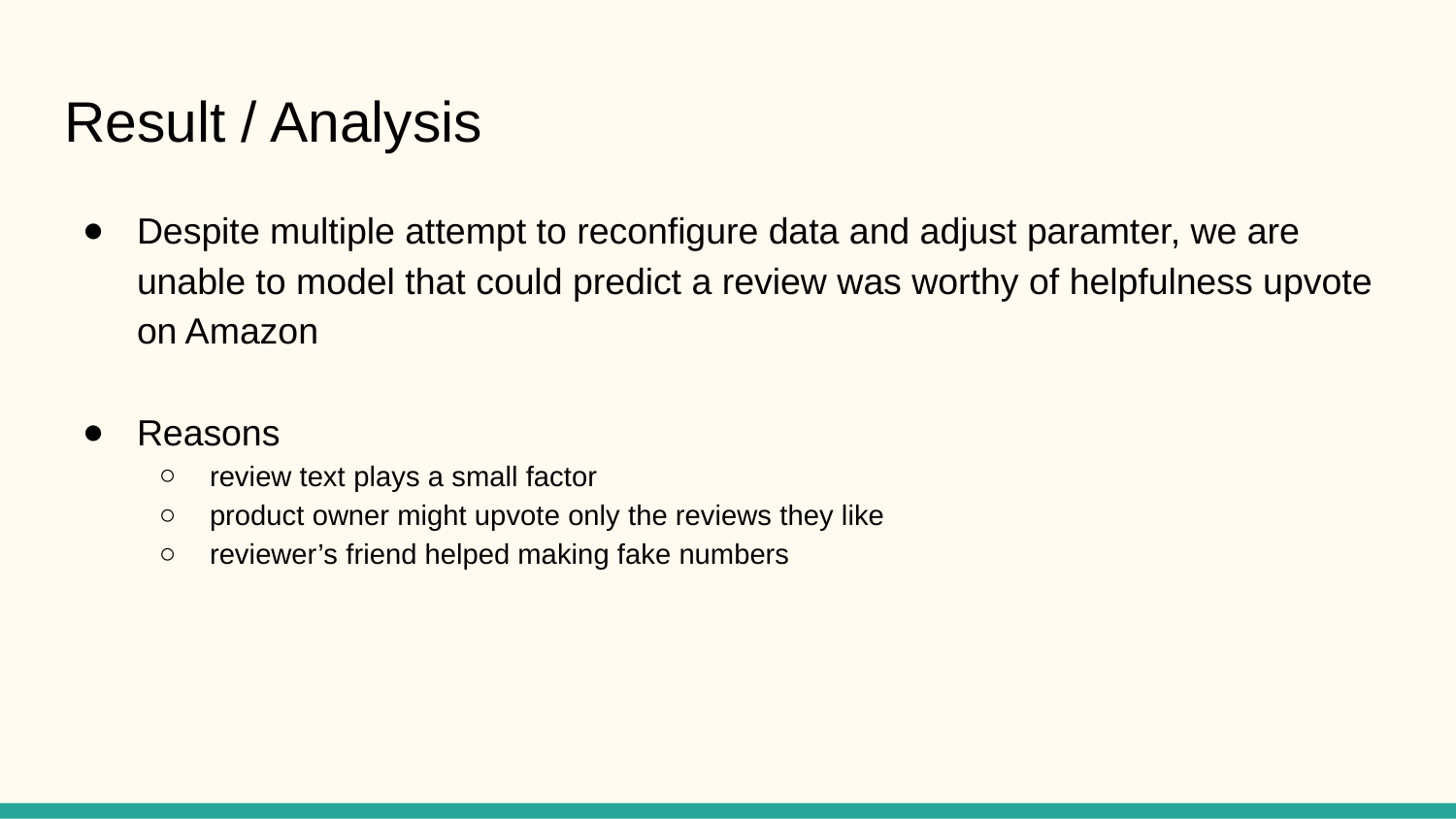

# Result / Analysis
Despite multiple attempt to reconfigure data and adjust paramter, we are unable to model that could predict a review was worthy of helpfulness upvote on Amazon

Reasons
review text plays a small factor
product owner might upvote only the reviews they like
reviewer’s friend helped making fake numbers